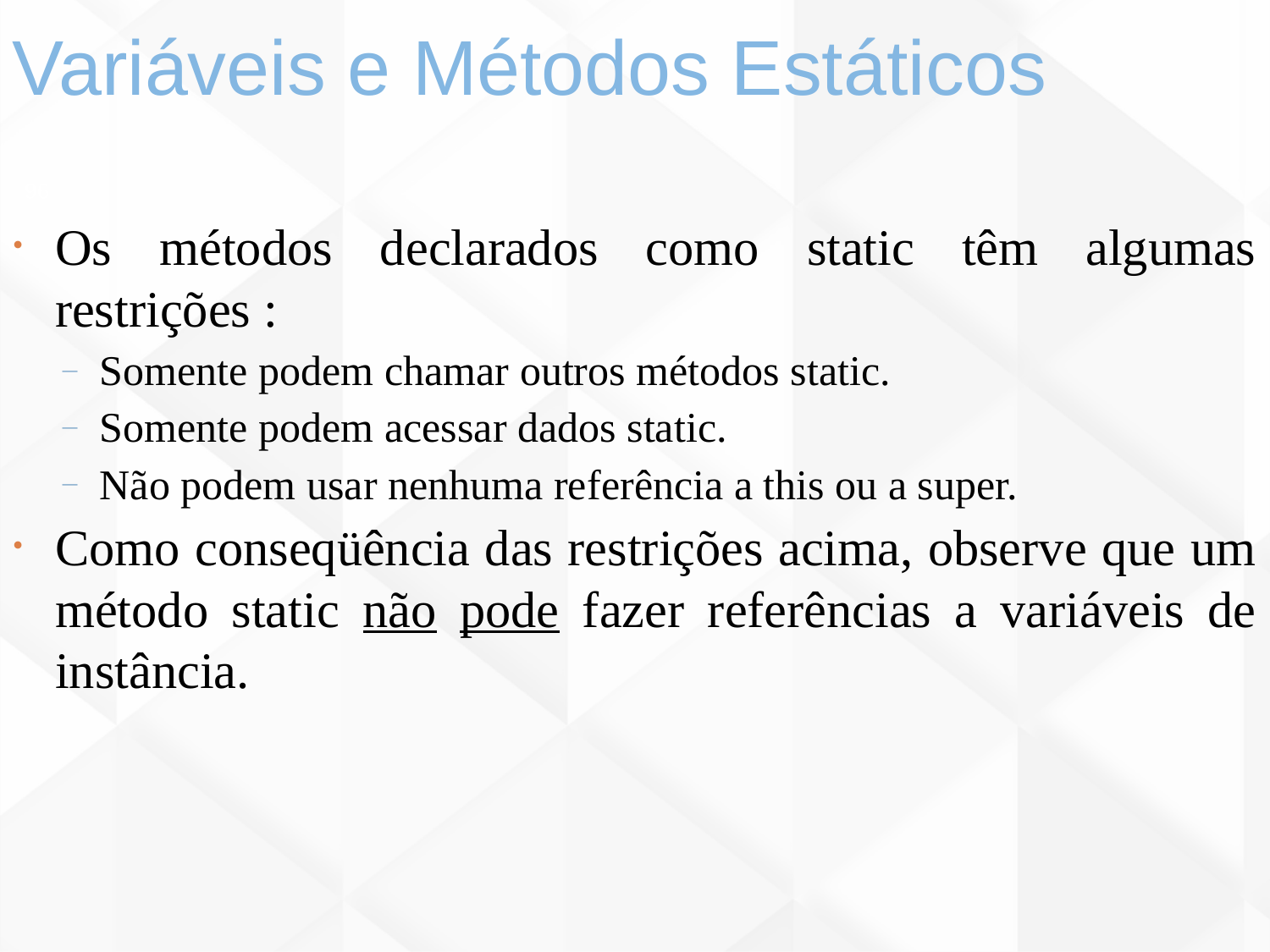

Variáveis e Métodos Estáticos
96
Os métodos declarados como static têm algumas restrições :
Somente podem chamar outros métodos static.
Somente podem acessar dados static.
Não podem usar nenhuma referência a this ou a super.
Como conseqüência das restrições acima, observe que um método static não pode fazer referências a variáveis de instância.